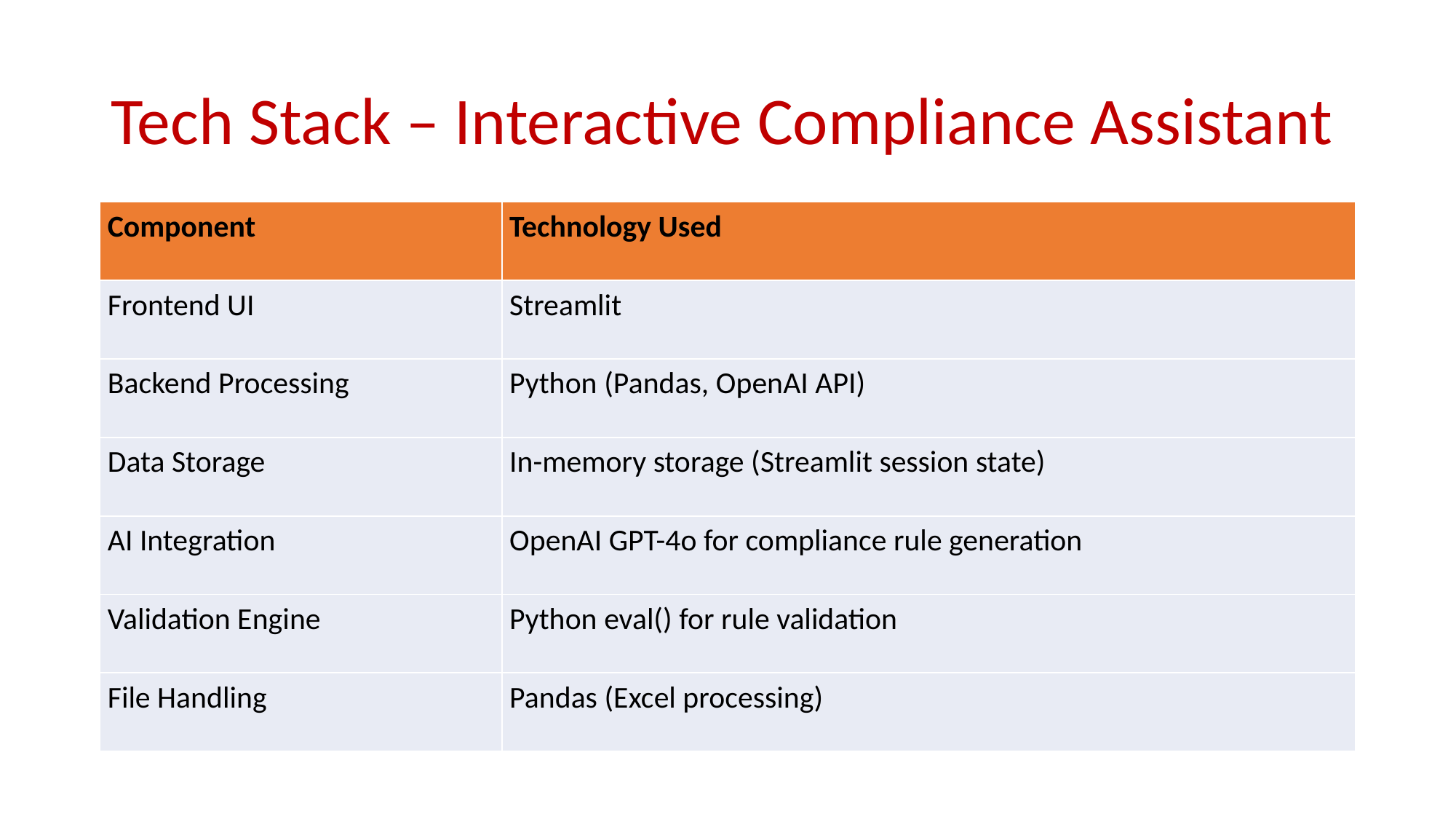

# Tech Stack – Interactive Compliance Assistant
| Component | Technology Used |
| --- | --- |
| Frontend UI | Streamlit |
| Backend Processing | Python (Pandas, OpenAI API) |
| Data Storage | In-memory storage (Streamlit session state) |
| AI Integration | OpenAI GPT-4o for compliance rule generation |
| Validation Engine | Python eval() for rule validation |
| File Handling | Pandas (Excel processing) |